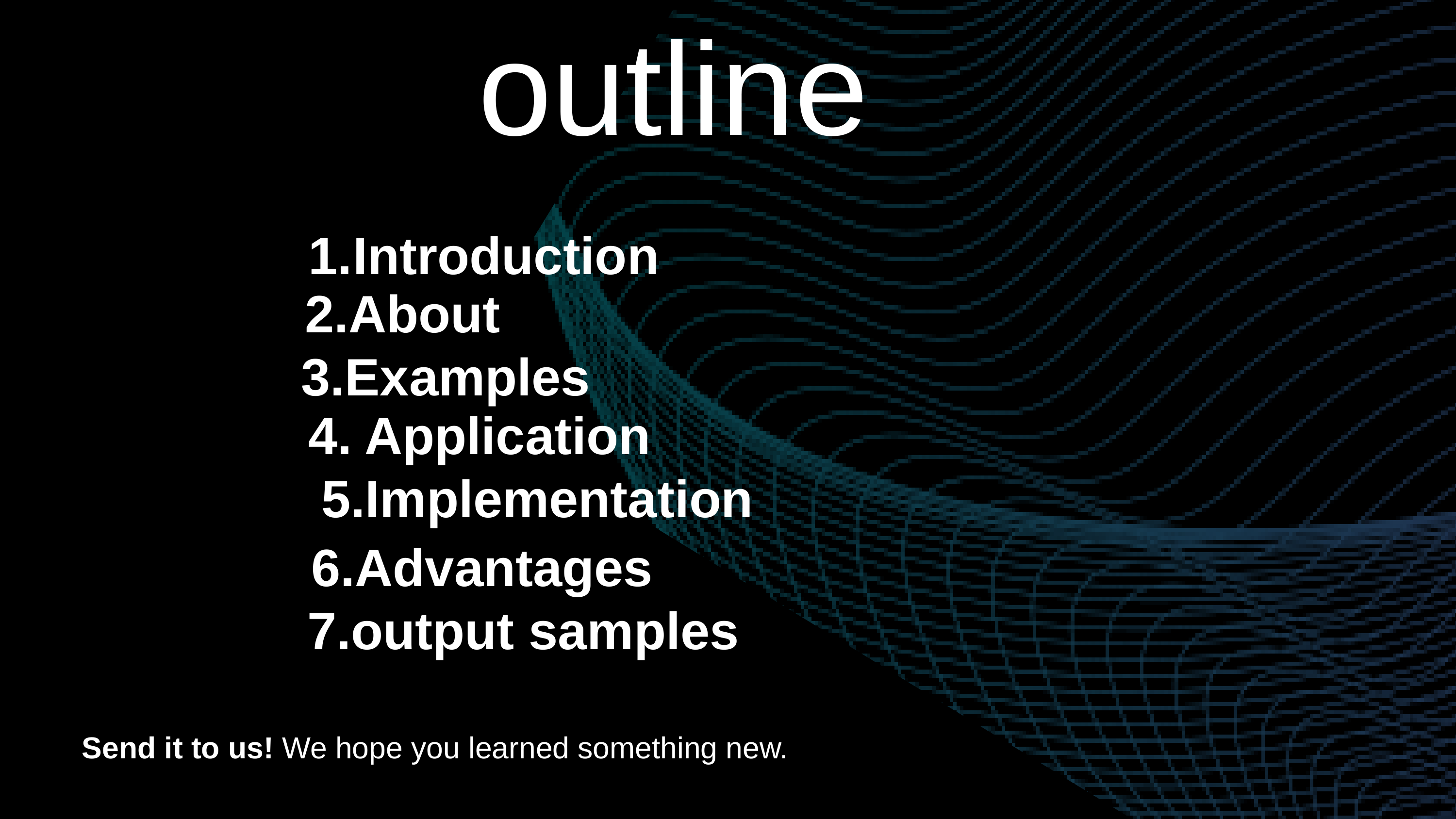

outline
Introduction
2.About
3.Examples
4. Application
5.Implementation
6.Advantages
7.output samples
Send it to us! We hope you learned something new.